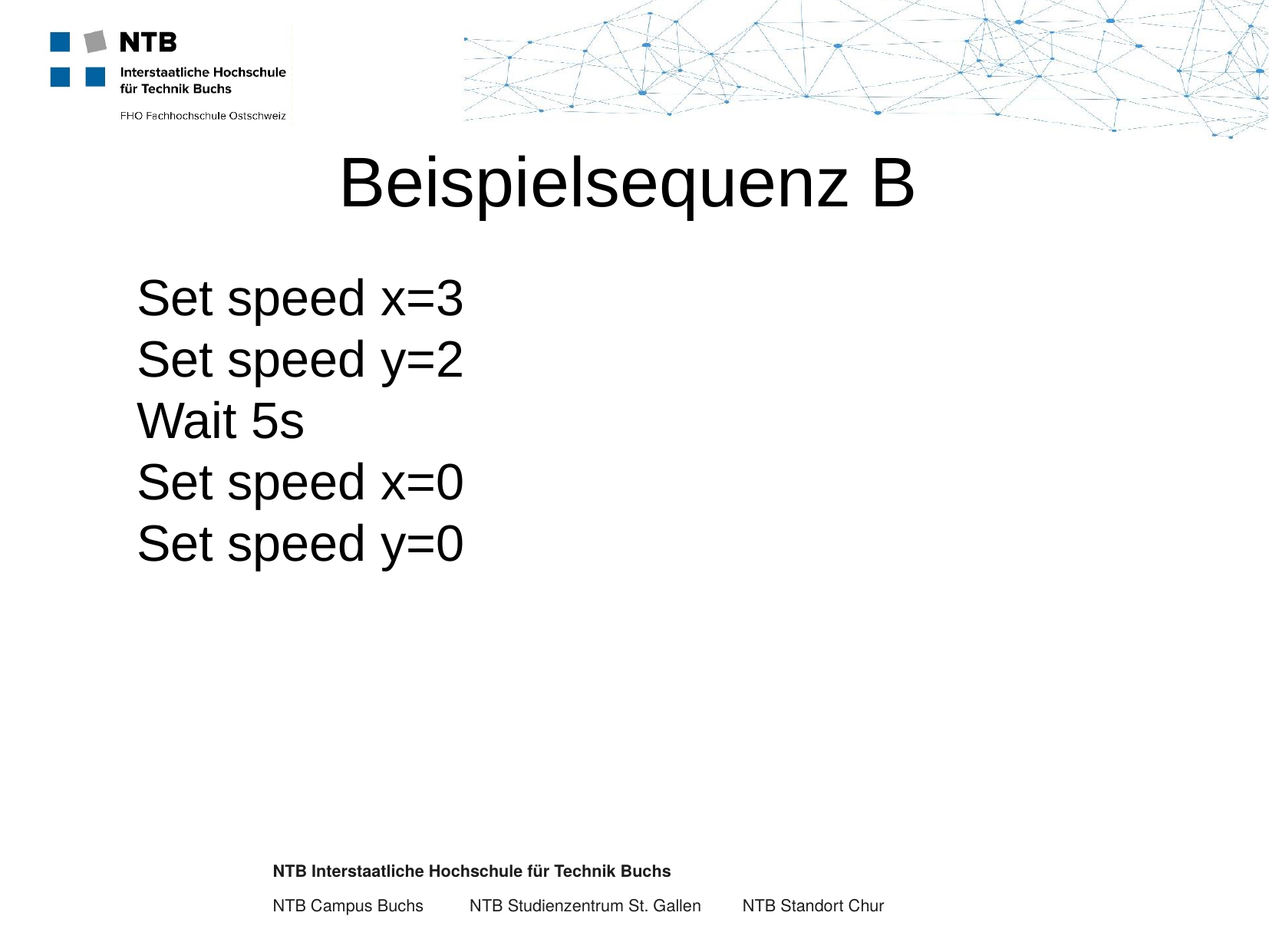

Beispielsequenz B
 Set speed x=3
 Set speed y=2
 Wait 5s
 Set speed x=0
 Set speed y=0